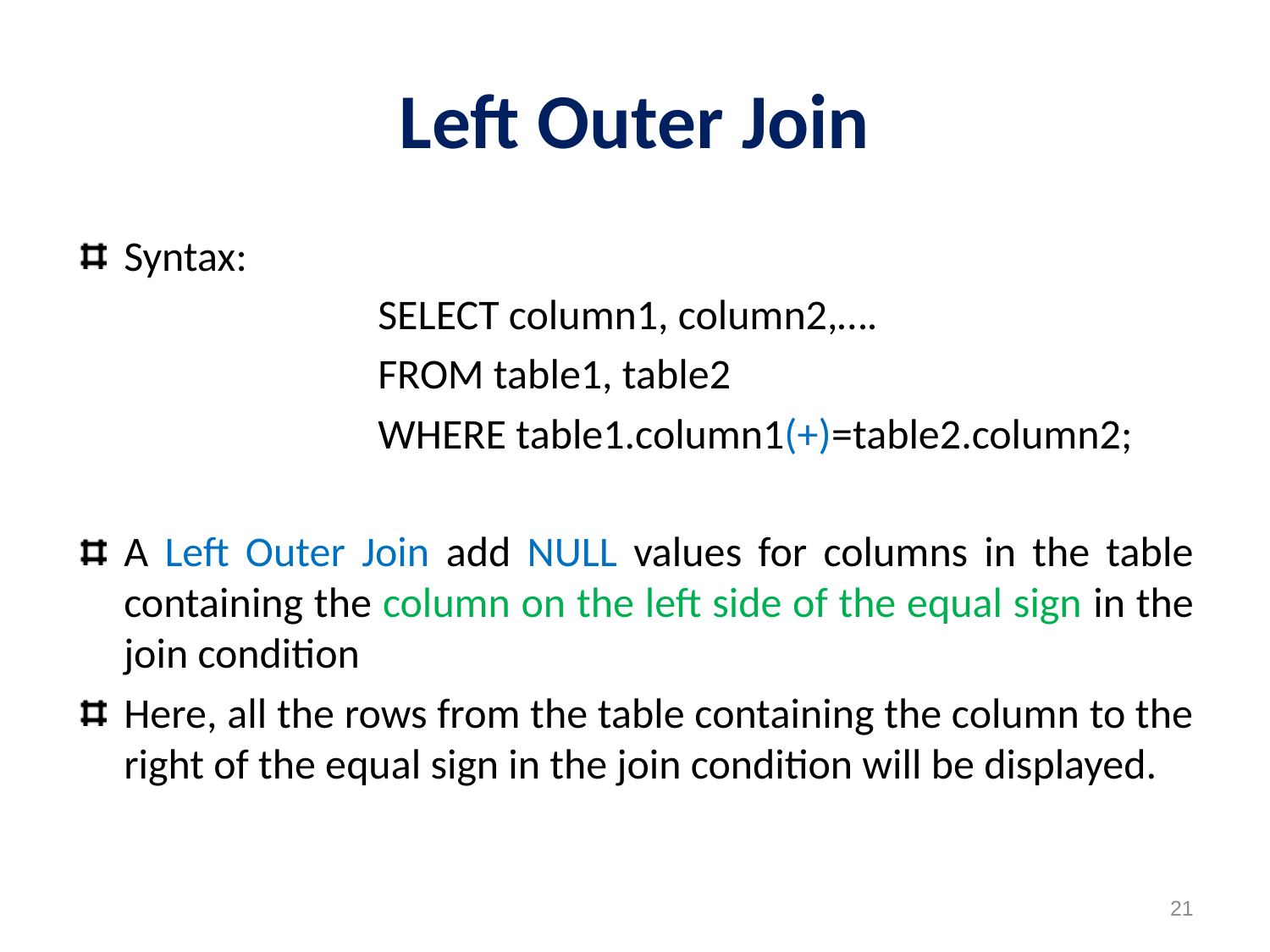

# Left Outer Join
Syntax:
			SELECT column1, column2,….
			FROM table1, table2
			WHERE table1.column1(+)=table2.column2;

A Left Outer Join add NULL values for columns in the table containing the column on the left side of the equal sign in the join condition
Here, all the rows from the table containing the column to the right of the equal sign in the join condition will be displayed.

21